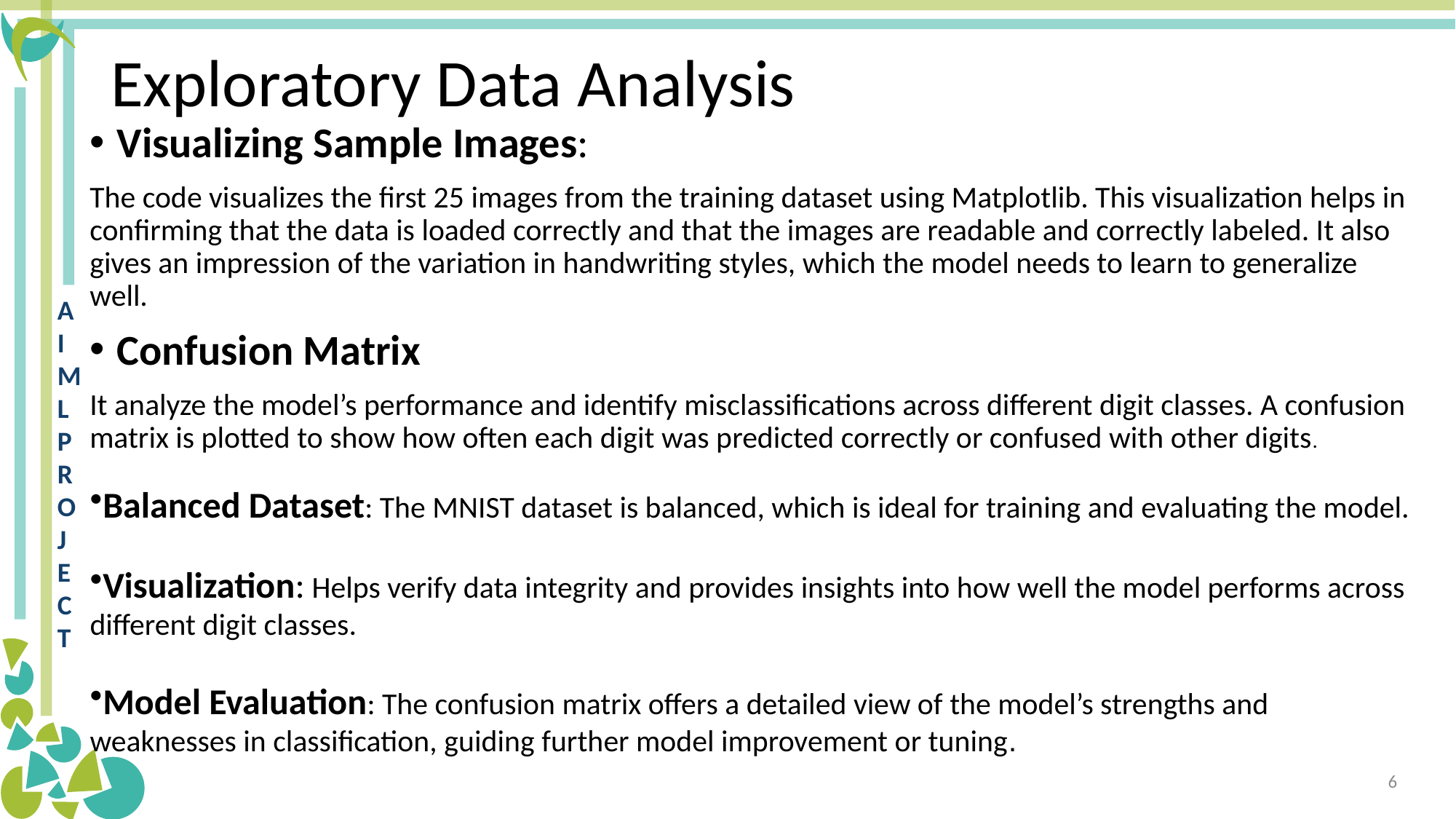

# Exploratory Data Analysis
Visualizing Sample Images:
The code visualizes the first 25 images from the training dataset using Matplotlib. This visualization helps in confirming that the data is loaded correctly and that the images are readable and correctly labeled. It also gives an impression of the variation in handwriting styles, which the model needs to learn to generalize well.
Confusion Matrix
It analyze the model’s performance and identify misclassifications across different digit classes. A confusion matrix is plotted to show how often each digit was predicted correctly or confused with other digits.

Balanced Dataset: The MNIST dataset is balanced, which is ideal for training and evaluating the model.

Visualization: Helps verify data integrity and provides insights into how well the model performs across different digit classes.

Model Evaluation: The confusion matrix offers a detailed view of the model’s strengths and weaknesses in classification, guiding further model improvement or tuning.
6